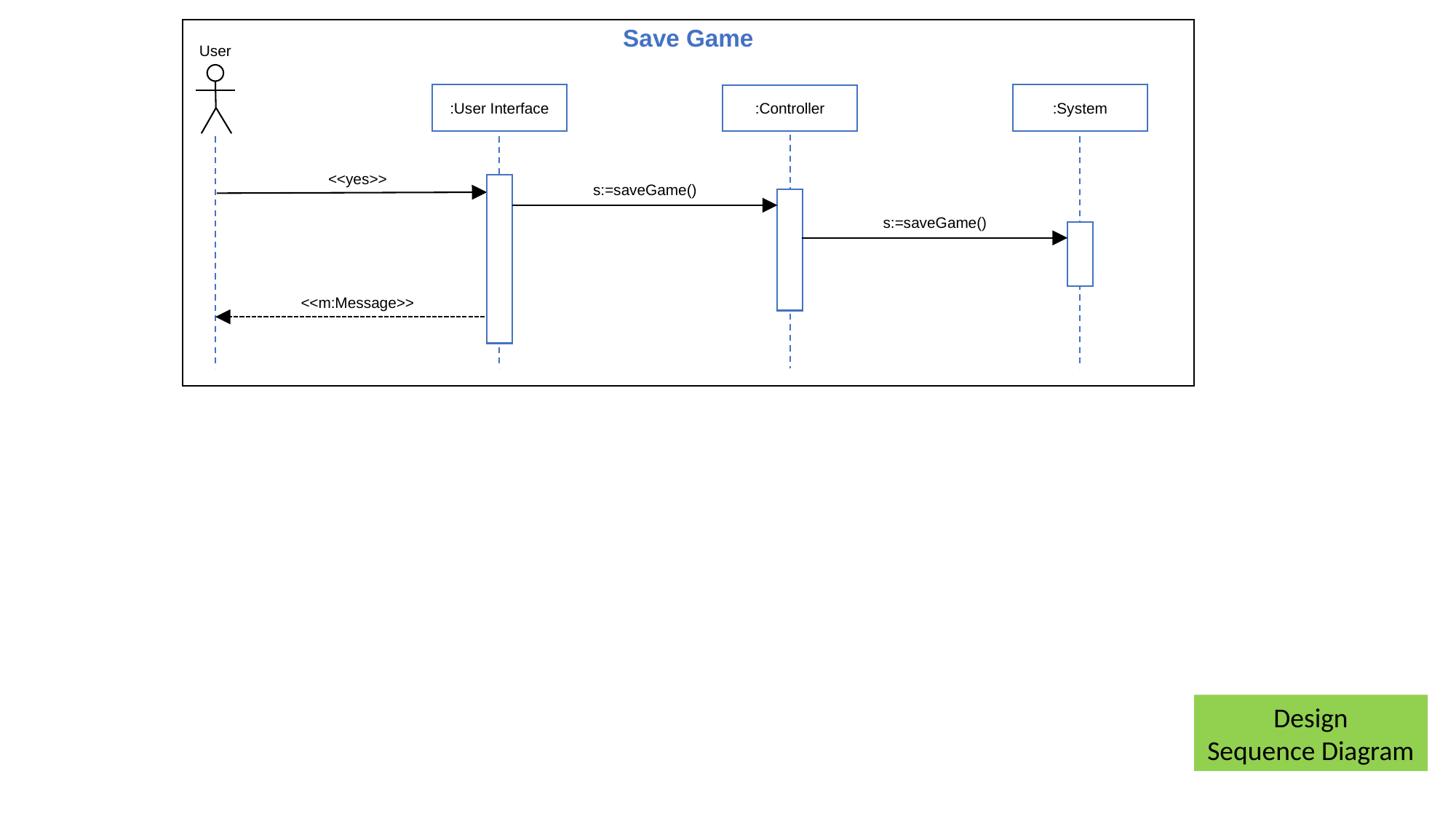

Save Game

User

:User Interface
:System
:Controller
<<yes>>

s:=saveGame()

s:=saveGame()

<<m:Message>>
Design
Sequence Diagram